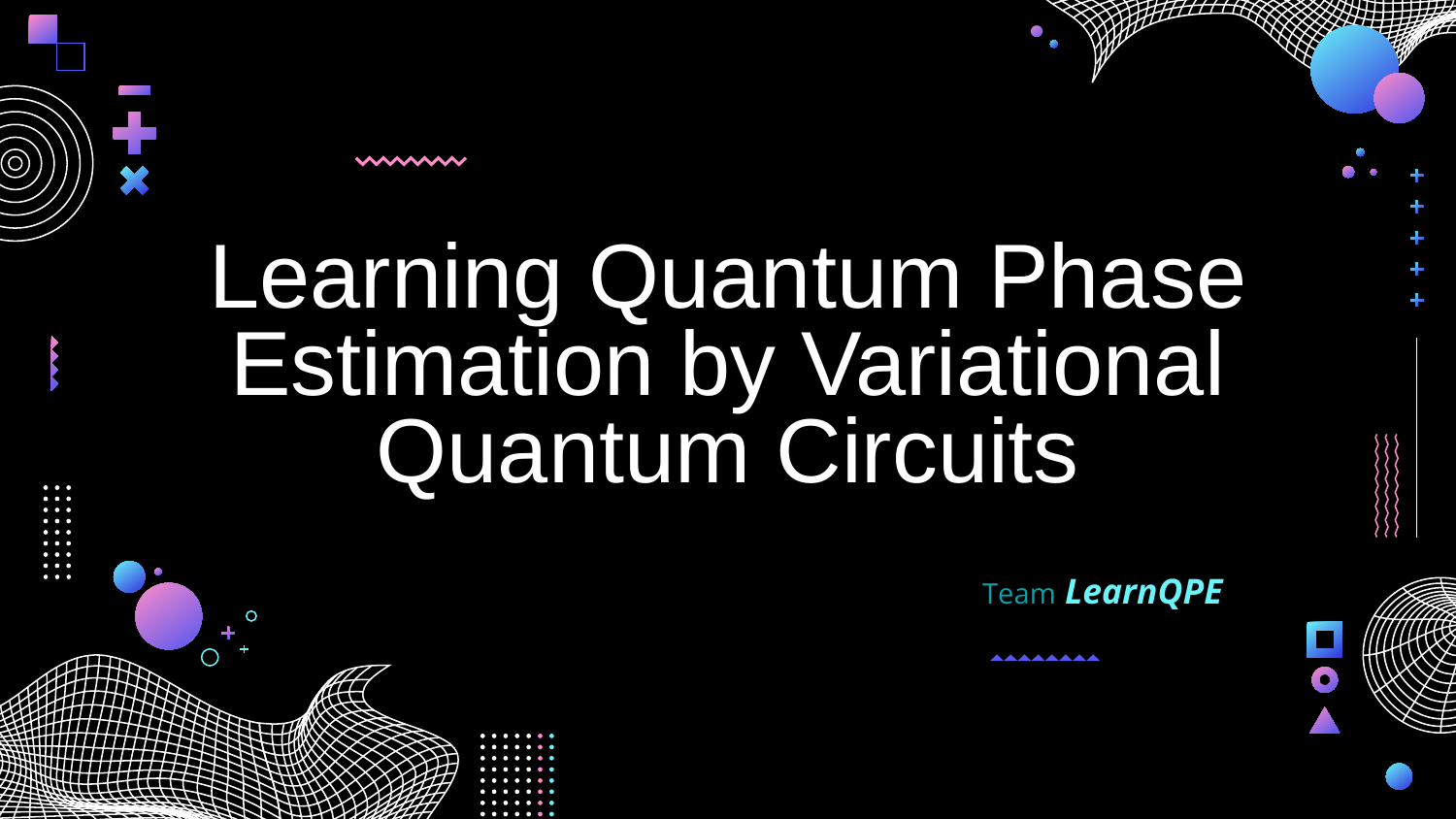

# Learning Quantum Phase Estimation by Variational Quantum Circuits
Team LearnQPE